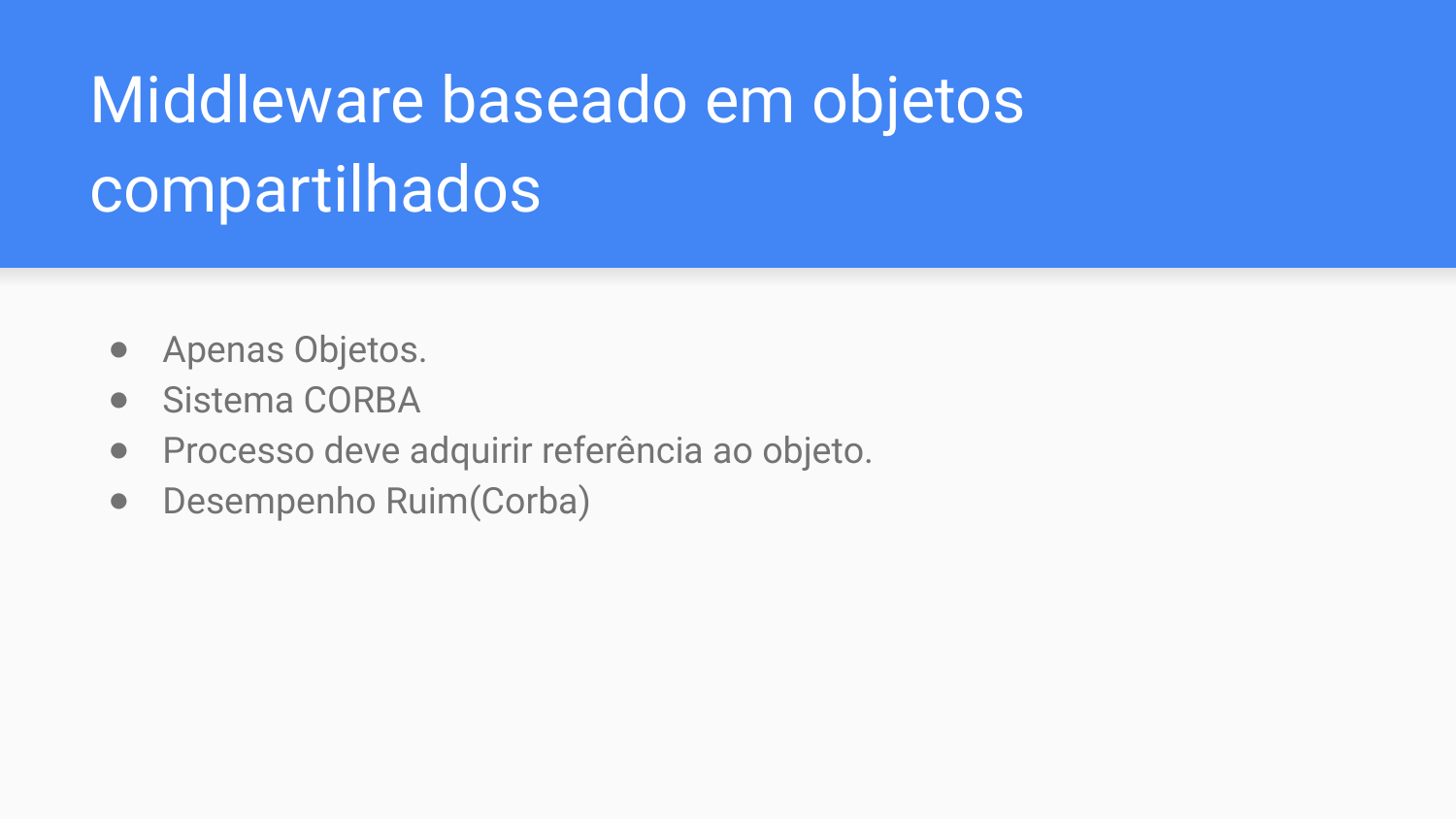

# Middleware baseado em objetos compartilhados
Apenas Objetos.
Sistema CORBA
Processo deve adquirir referência ao objeto.
Desempenho Ruim(Corba)